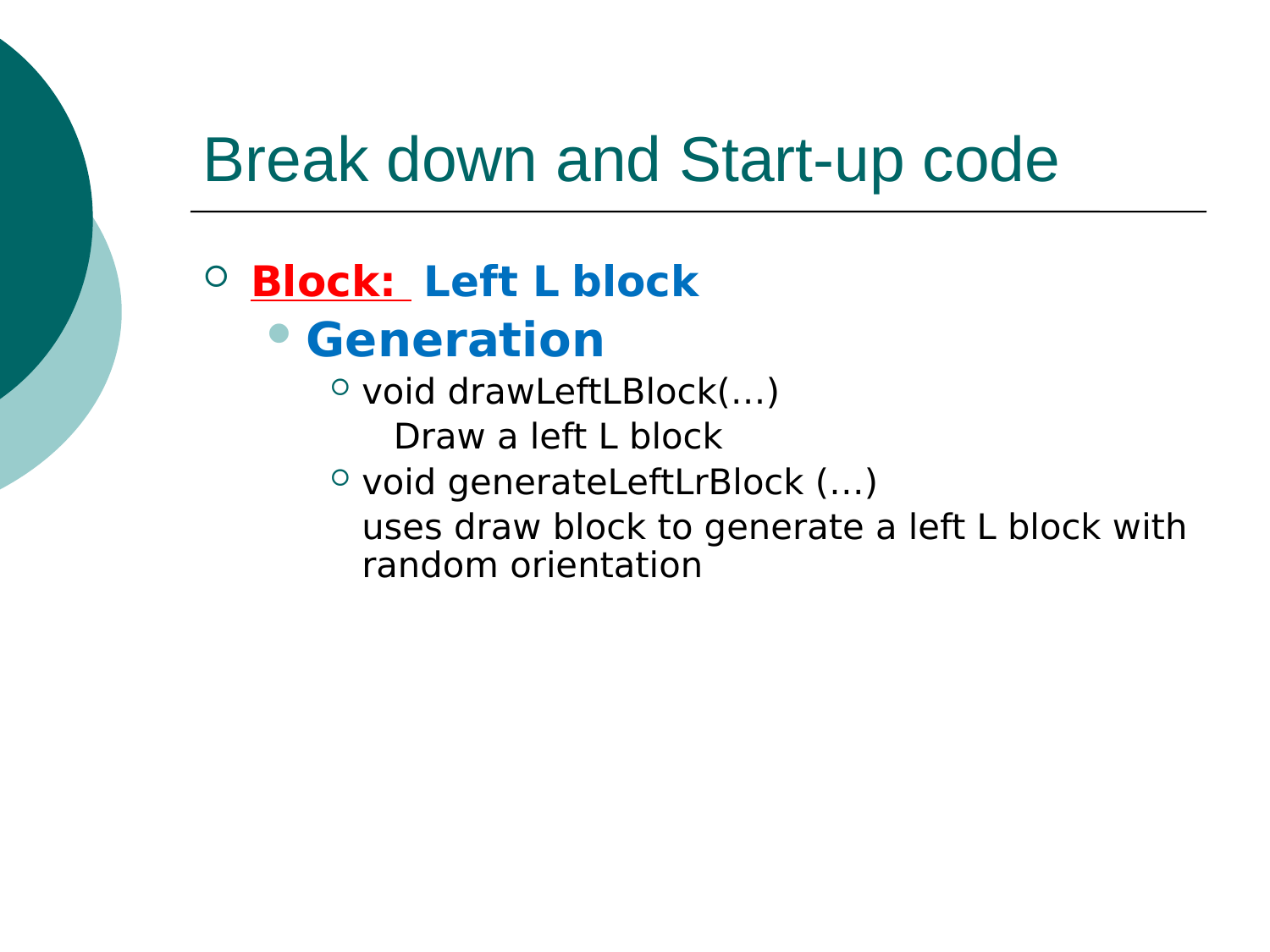

# Break down and Start-up code
Block:  Left L block
Generation
void drawLeftLBlock(…)
Draw a left L block
void generateLeftLrBlock (…)
	uses draw block to generate a left L block with random orientation